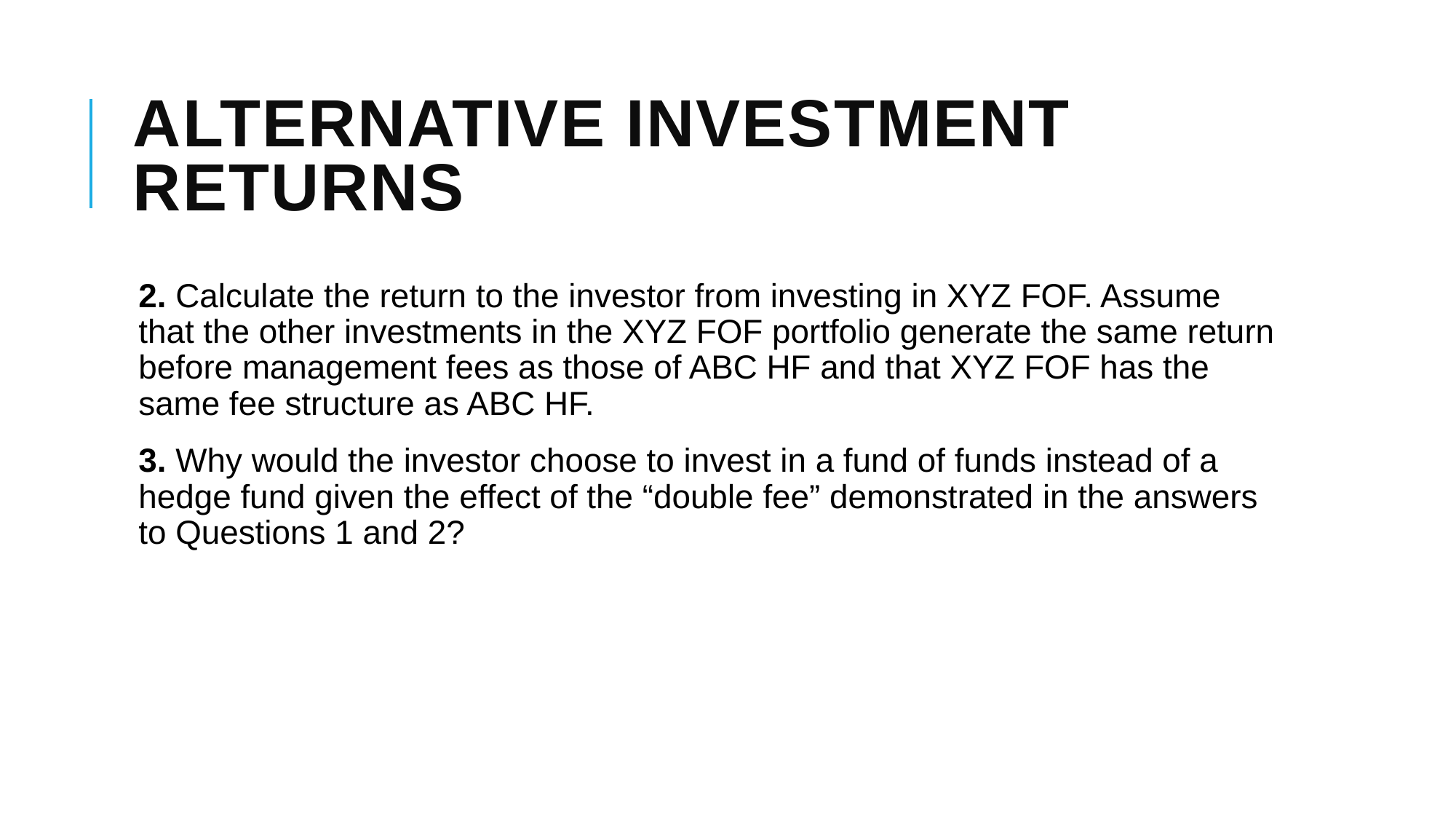

# ALTERNATIVE INVESTMENT RETURNS
2. Calculate the return to the investor from investing in XYZ FOF. Assume that the other investments in the XYZ FOF portfolio generate the same return before management fees as those of ABC HF and that XYZ FOF has the same fee structure as ABC HF.
3. Why would the investor choose to invest in a fund of funds instead of a hedge fund given the effect of the “double fee” demonstrated in the answers to Questions 1 and 2?